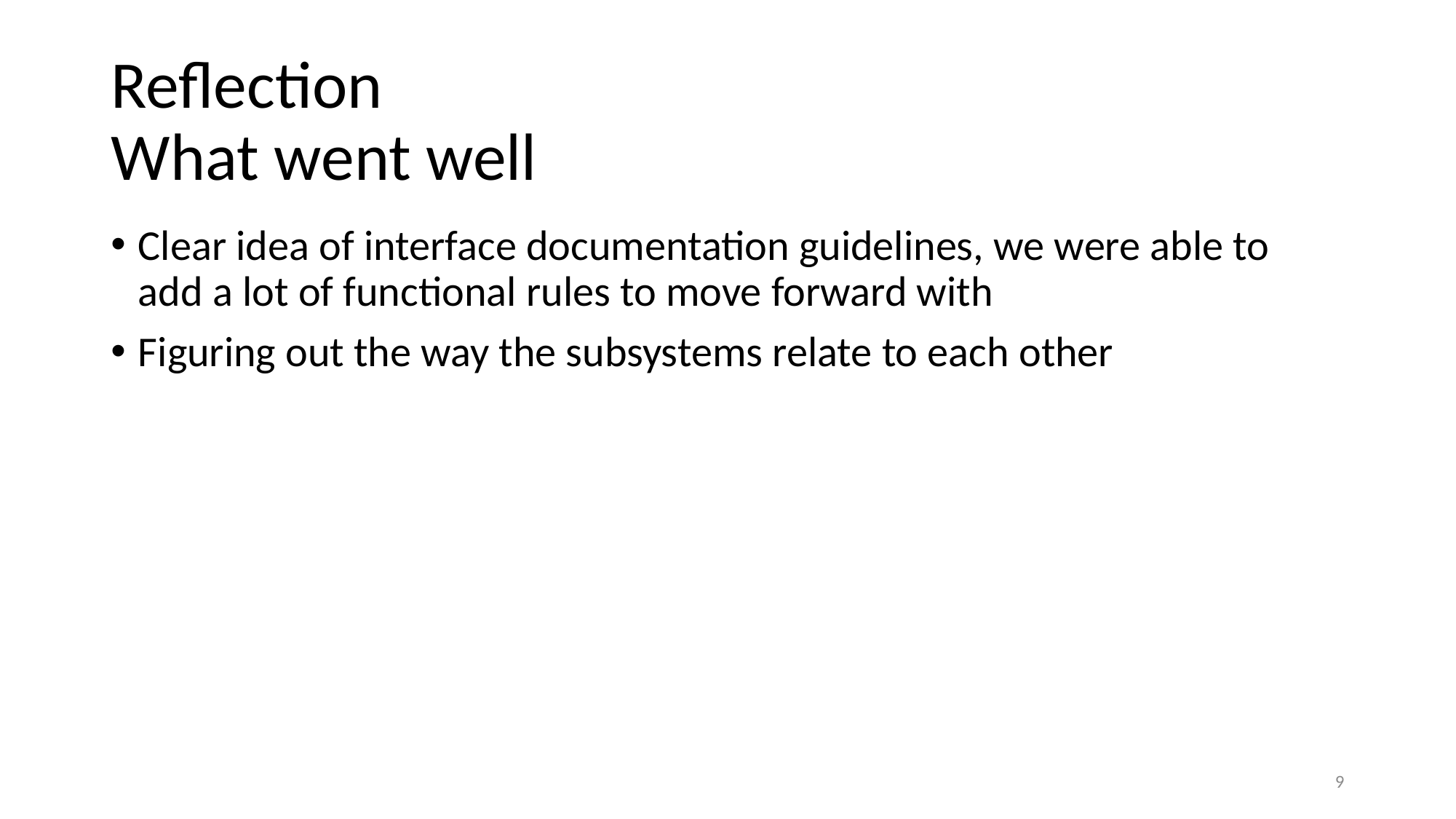

# Reflection What went well
Clear idea of interface documentation guidelines, we were able to add a lot of functional rules to move forward with
Figuring out the way the subsystems relate to each other
9